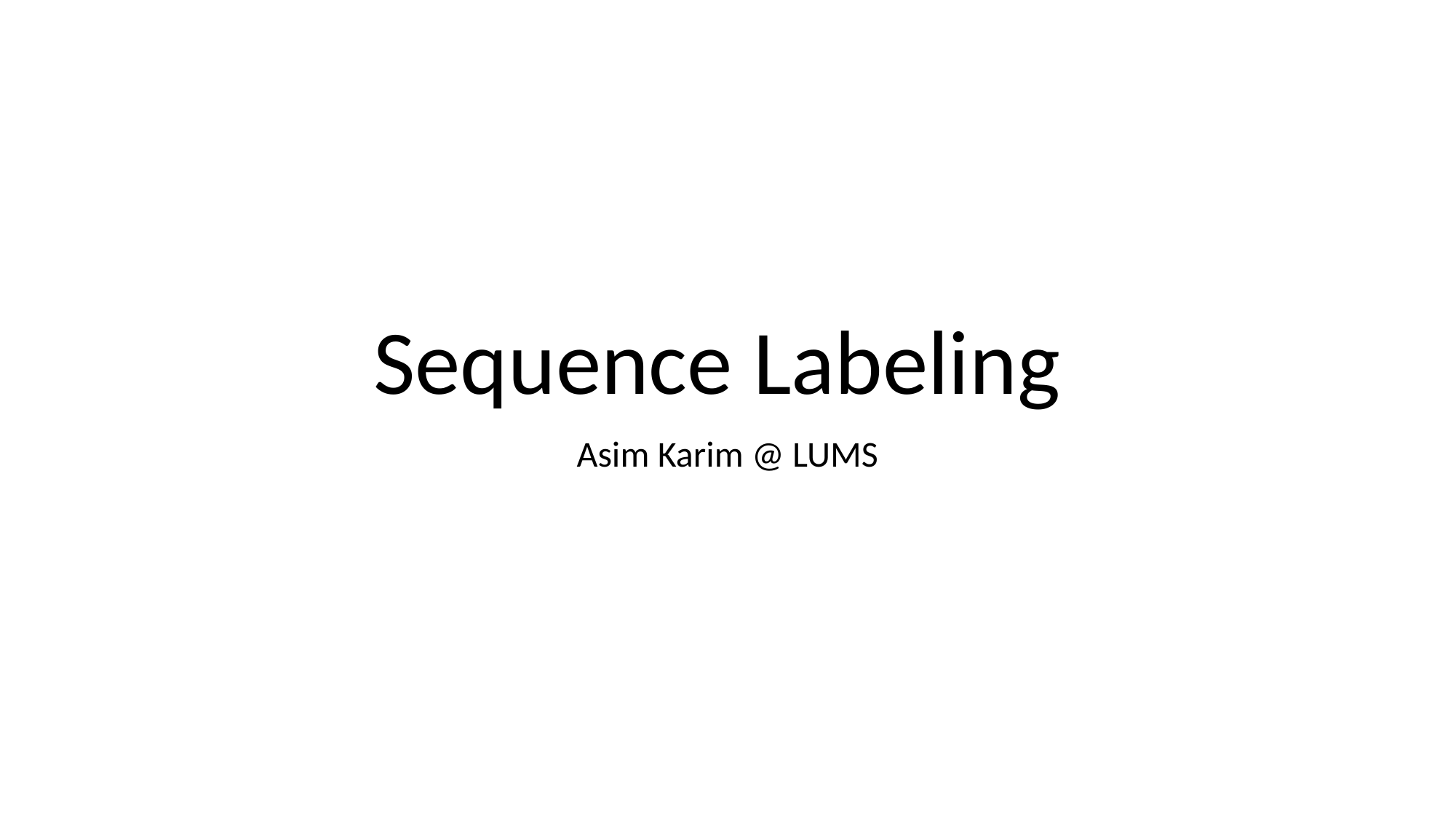

# Sequence Labeling
Asim Karim @ LUMS